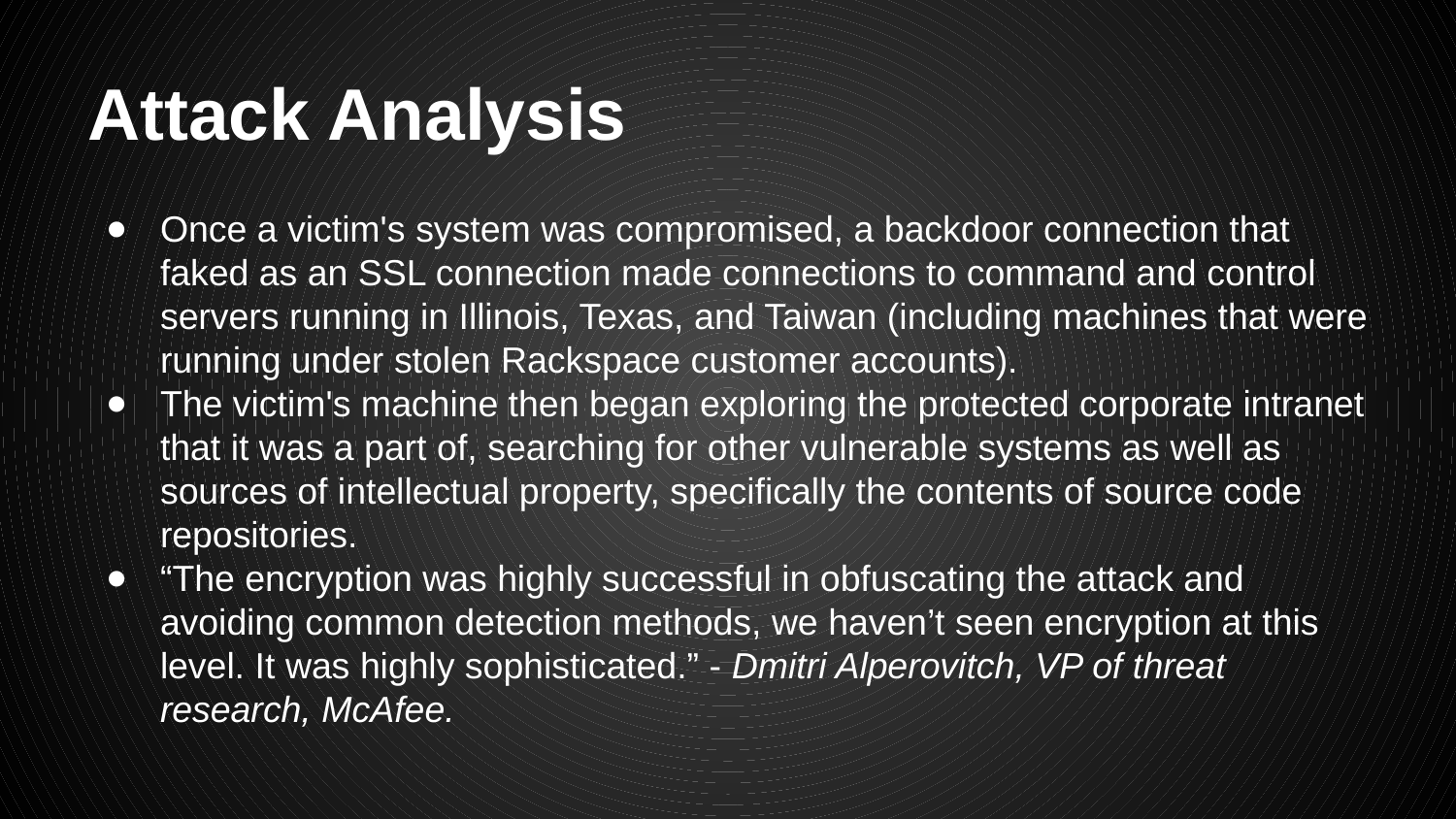

# Attack Analysis
Once a victim's system was compromised, a backdoor connection that faked as an SSL connection made connections to command and control servers running in Illinois, Texas, and Taiwan (including machines that were running under stolen Rackspace customer accounts).
The victim's machine then began exploring the protected corporate intranet that it was a part of, searching for other vulnerable systems as well as sources of intellectual property, specifically the contents of source code repositories.
“The encryption was highly successful in obfuscating the attack and avoiding common detection methods, we haven’t seen encryption at this level. It was highly sophisticated.” - Dmitri Alperovitch, VP of threat research, McAfee.